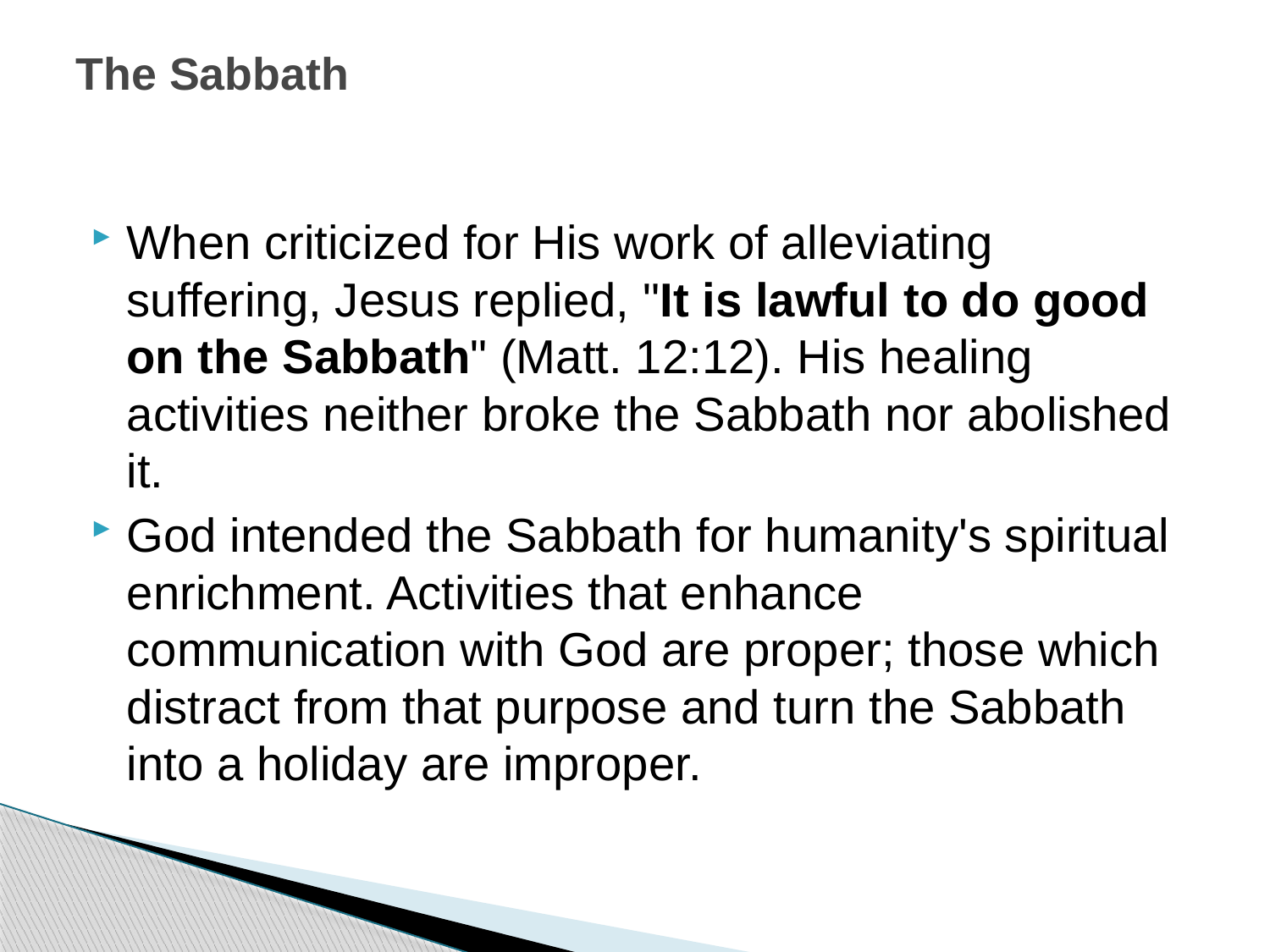

# The Sabbath
When criticized for His work of alleviating suffering, Jesus replied, "It is lawful to do good on the Sabbath" (Matt. 12:12). His healing activities neither broke the Sabbath nor abolished it.
God intended the Sabbath for humanity's spiritual enrichment. Activities that enhance communication with God are proper; those which distract from that purpose and turn the Sabbath into a holiday are improper.